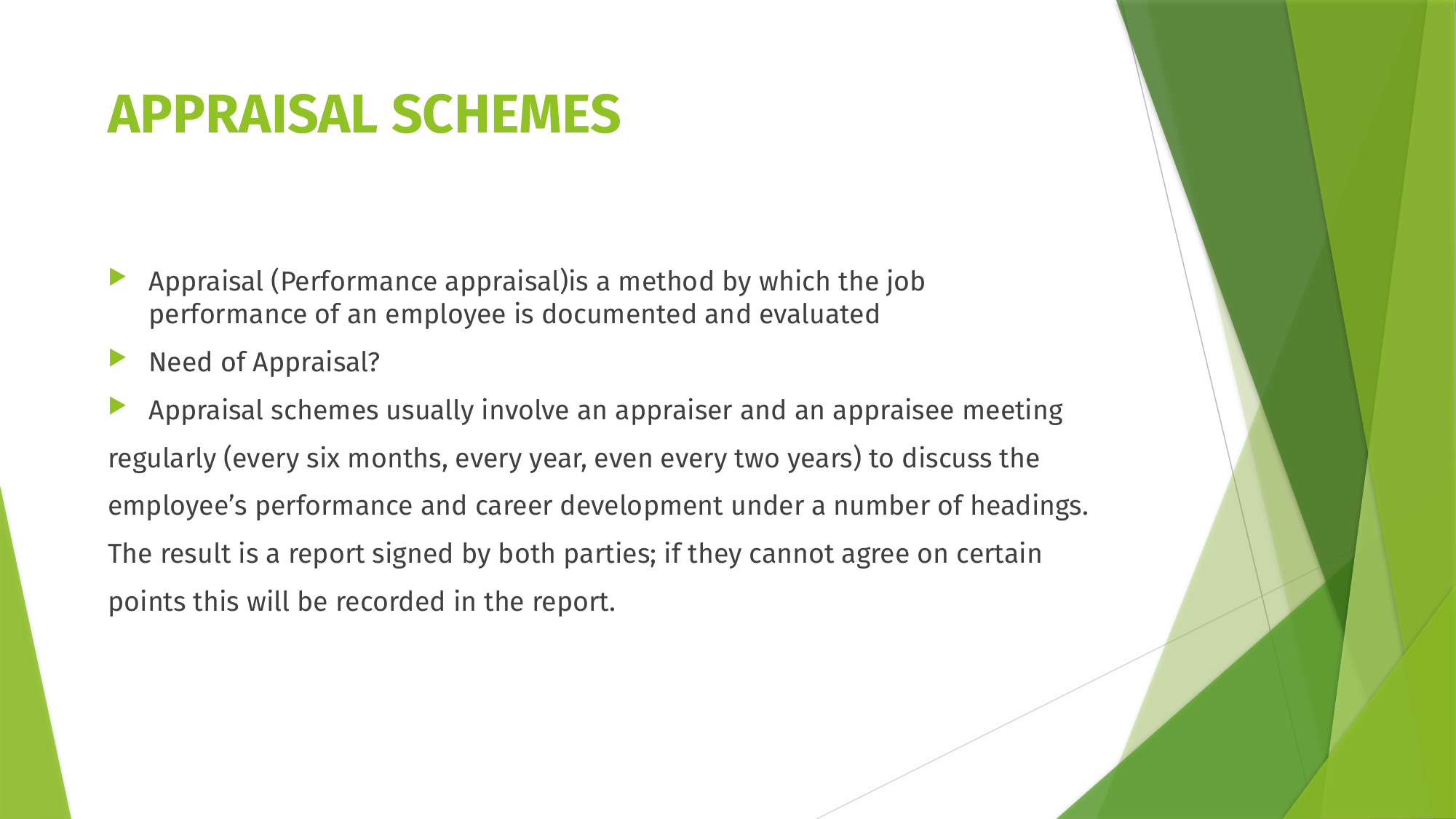

# APPRAISAL SCHEMES
Appraisal (Performance appraisal)is a method by which the job performance of an employee is documented and evaluated
Need of Appraisal?
Appraisal schemes usually involve an appraiser and an appraisee meeting
regularly (every six months, every year, even every two years) to discuss the
employee’s performance and career development under a number of headings.
The result is a report signed by both parties; if they cannot agree on certain
points this will be recorded in the report.